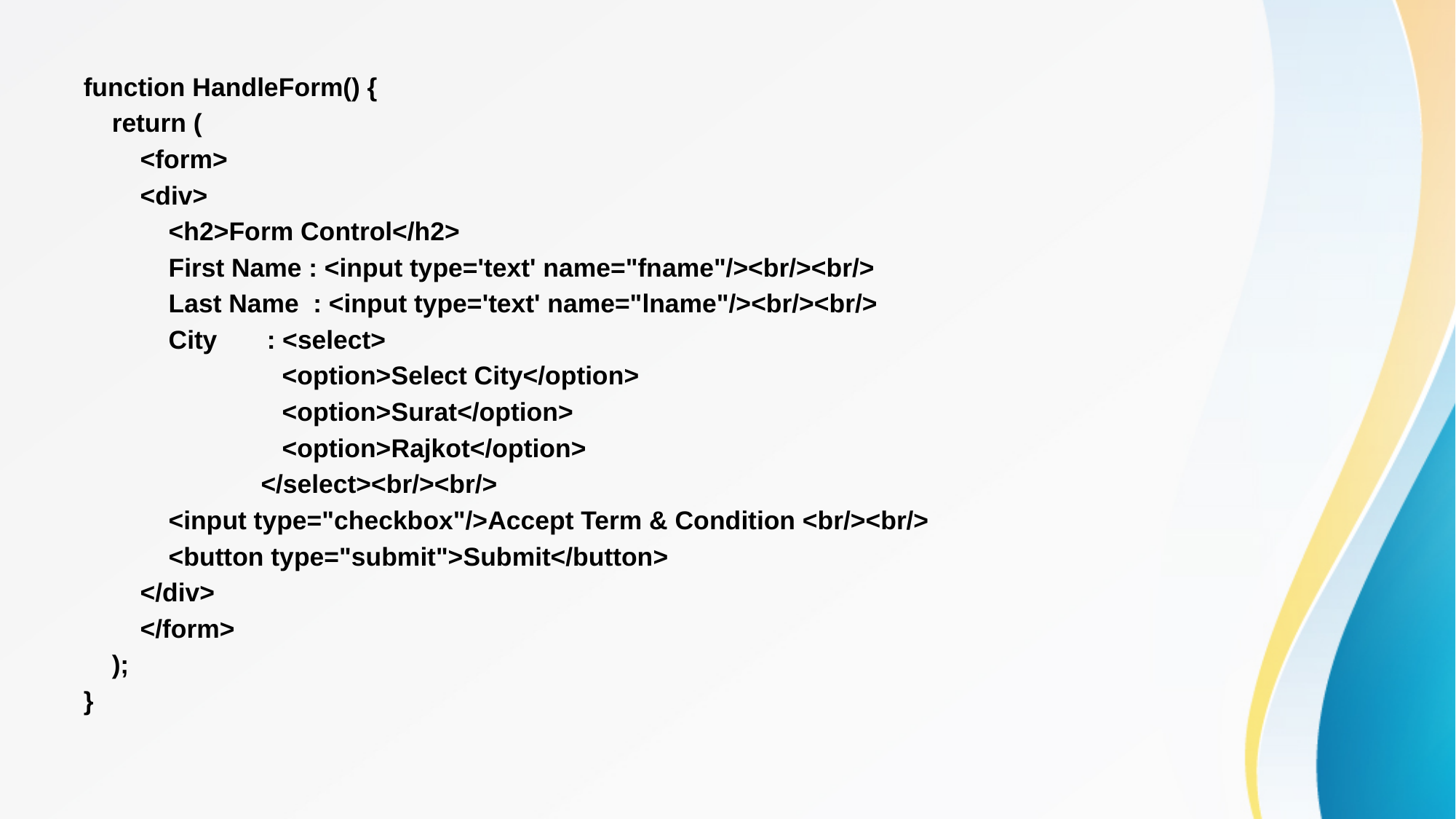

function HandleForm() {
    return (
        <form>
        <div>
            <h2>Form Control</h2>
            First Name : <input type='text' name="fname"/><br/><br/>
            Last Name  : <input type='text' name="lname"/><br/><br/>
            City       : <select>
                            <option>Select City</option>
                            <option>Surat</option>
                            <option>Rajkot</option>
                         </select><br/><br/>
            <input type="checkbox"/>Accept Term & Condition <br/><br/>
            <button type="submit">Submit</button>
        </div>
        </form>
    );
}